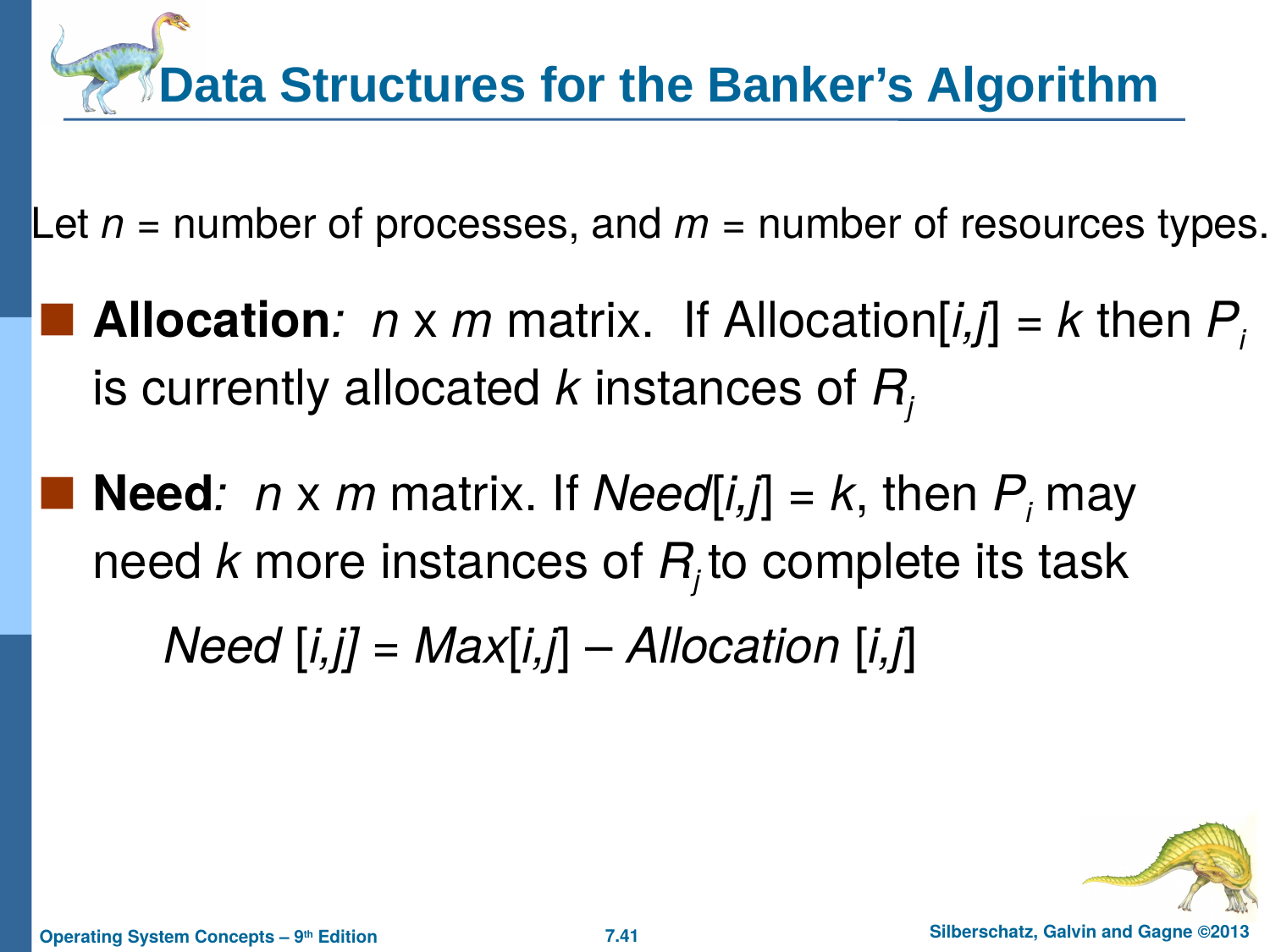

# Data Structures for the Banker’s Algorithm
Let n = number of processes, and m = number of resources types.
Allocation:  n x m matrix.  If Allocation[i,j] = k then Pi is currently allocated k instances of Rj

Need:  n x m matrix. If Need[i,j] = k, then Pi may need k more instances of Rj to complete its task
Need [i,j] = Max[i,j] – Allocation [i,j]